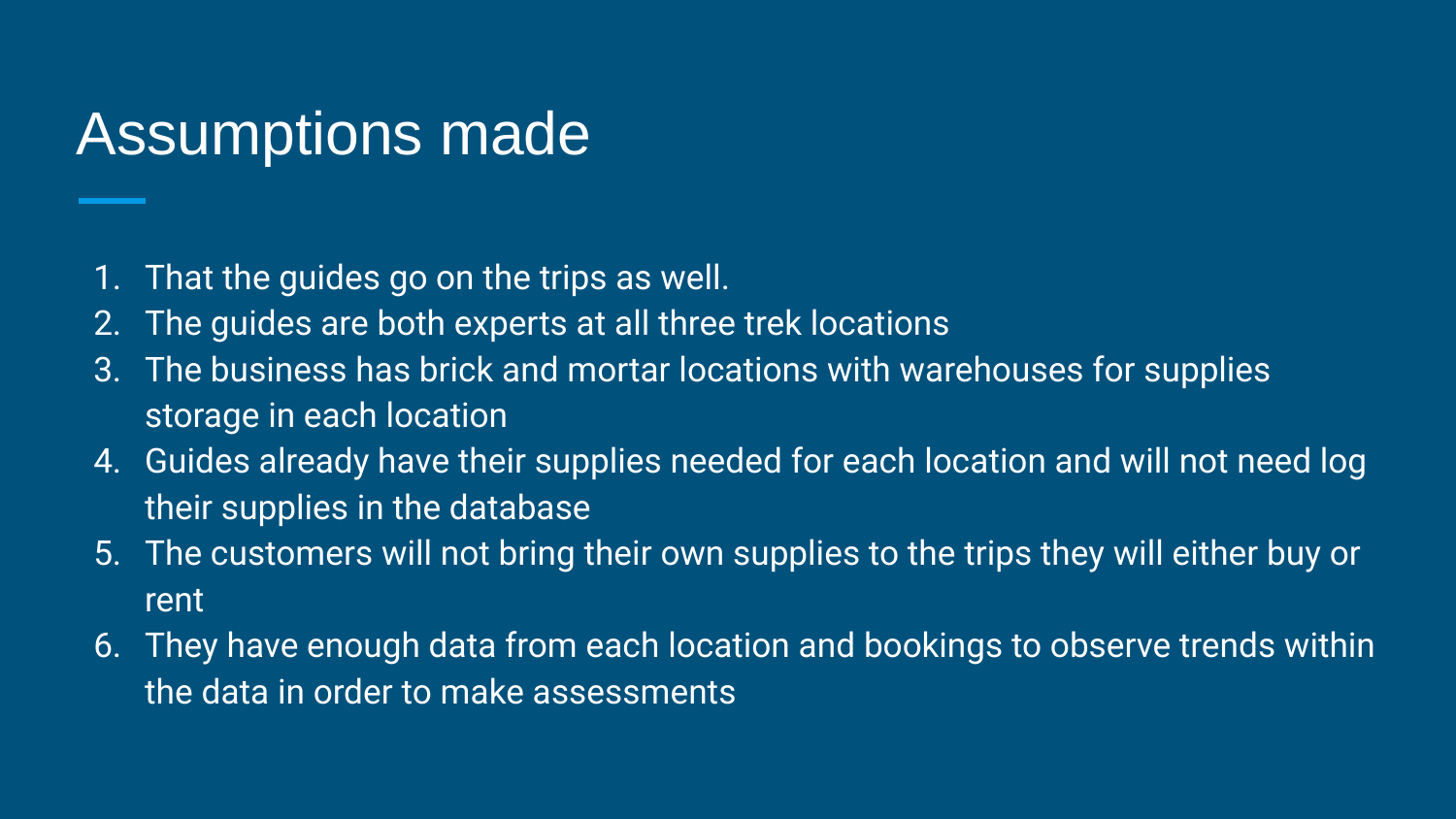

# Assumptions made
That the guides go on the trips as well.
The guides are both experts at all three trek locations
The business has brick and mortar locations with warehouses for supplies storage in each location
Guides already have their supplies needed for each location and will not need log their supplies in the database
The customers will not bring their own supplies to the trips they will either buy or rent
They have enough data from each location and bookings to observe trends within the data in order to make assessments